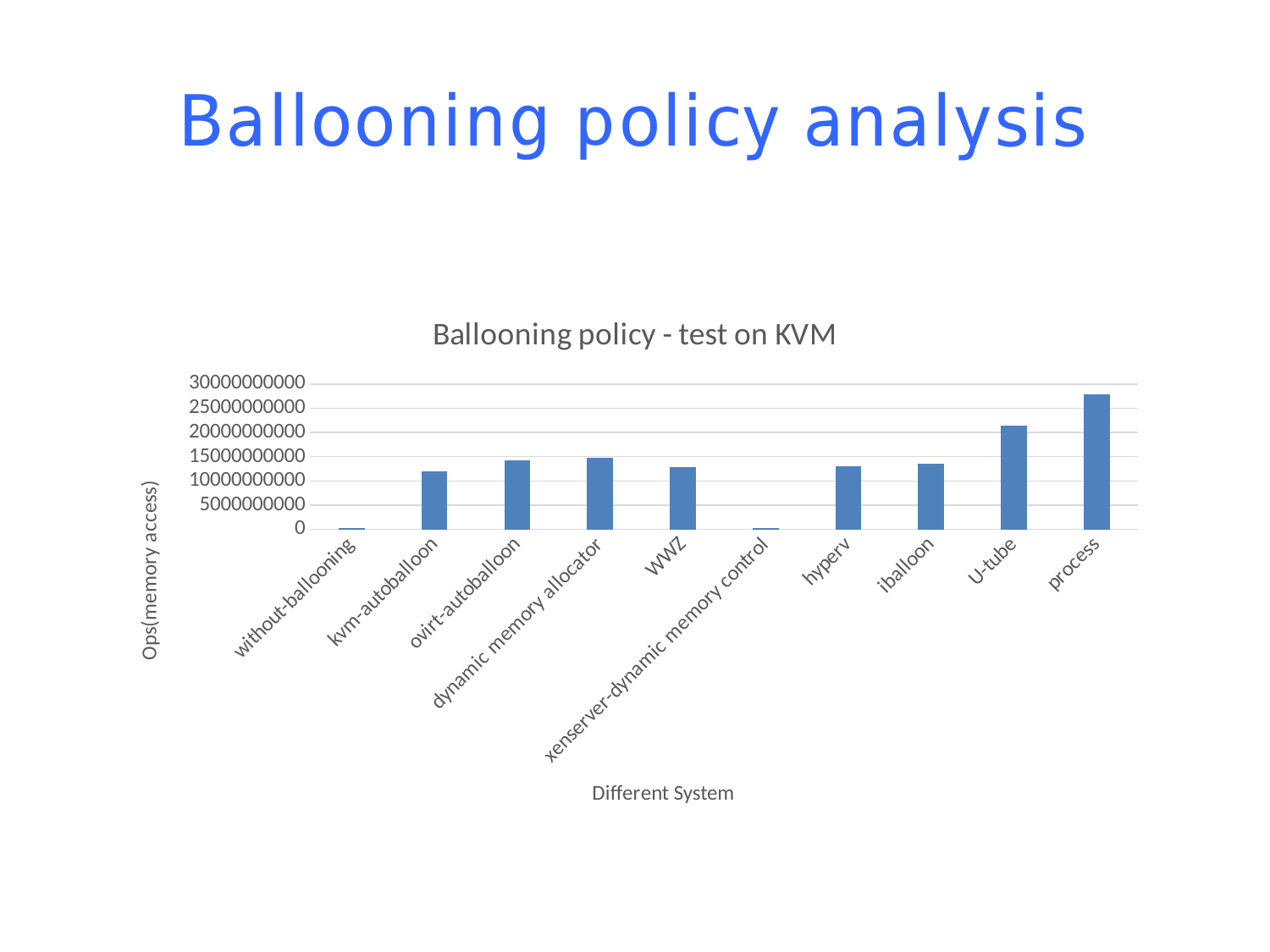

# Ballooning policy analysis

### Chart: Ballooning policy - test on KVM

| Category | test3 |
|---|---|
| without-ballooning | 339504119.0 |
| kvm-autoballoon | 12029184137.0 |
| ovirt-autoballoon | 14192365508.0 |
| dynamic memory allocator | 14696810542.0 |
| WWZ | 12895516995.0 |
| xenserver-dynamic memory control | 300240239.0 |
| hyperv | 13079024590.0 |
| iballoon | 13561749266.0 |
| U-tube | 21344317436.0 |
| process | 27876000000.0 |